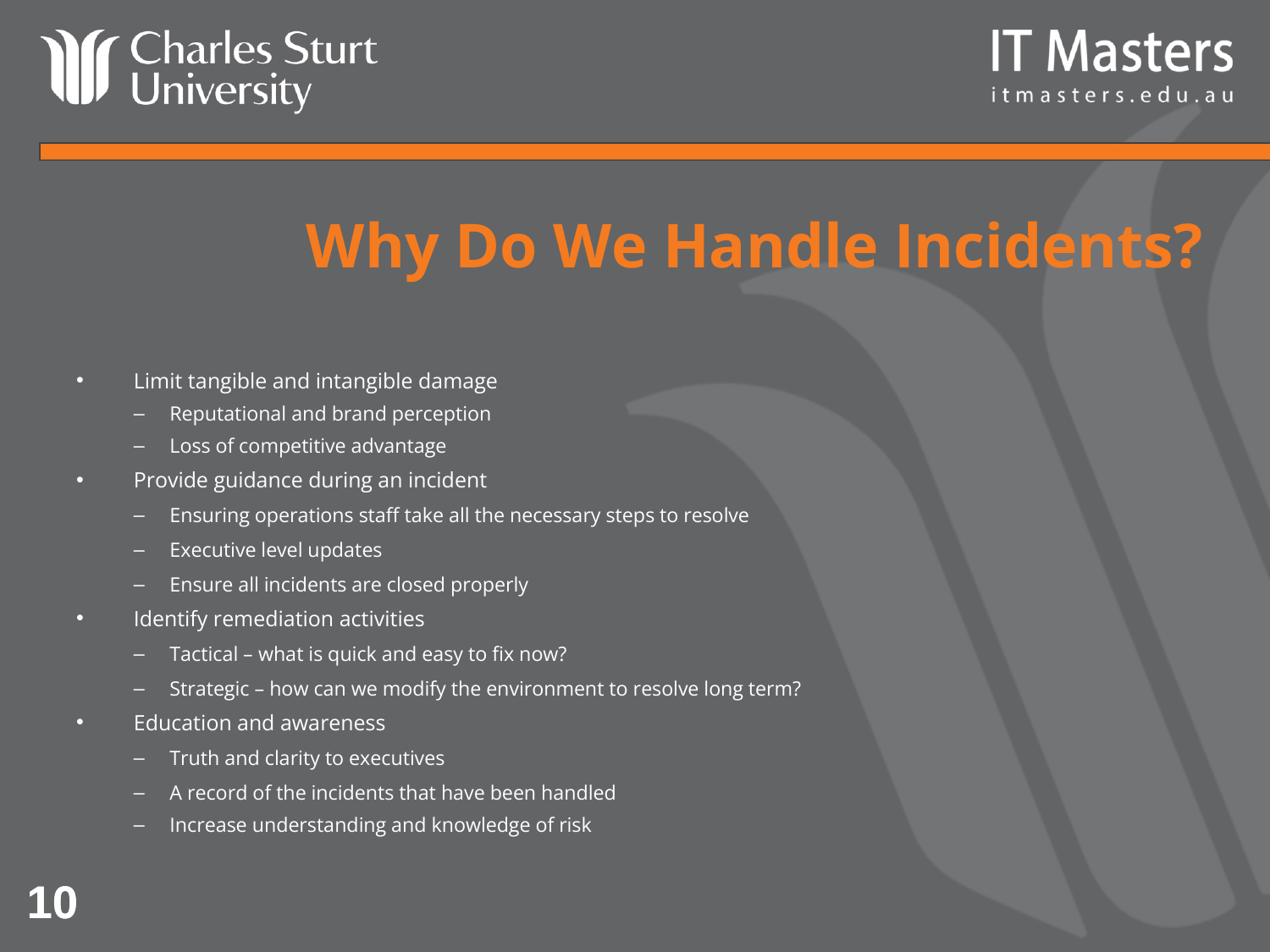

# Why Do We Handle Incidents?
Limit tangible and intangible damage
Reputational and brand perception
Loss of competitive advantage
Provide guidance during an incident
Ensuring operations staff take all the necessary steps to resolve
Executive level updates
Ensure all incidents are closed properly
Identify remediation activities
Tactical – what is quick and easy to fix now?
Strategic – how can we modify the environment to resolve long term?
Education and awareness
Truth and clarity to executives
A record of the incidents that have been handled
Increase understanding and knowledge of risk